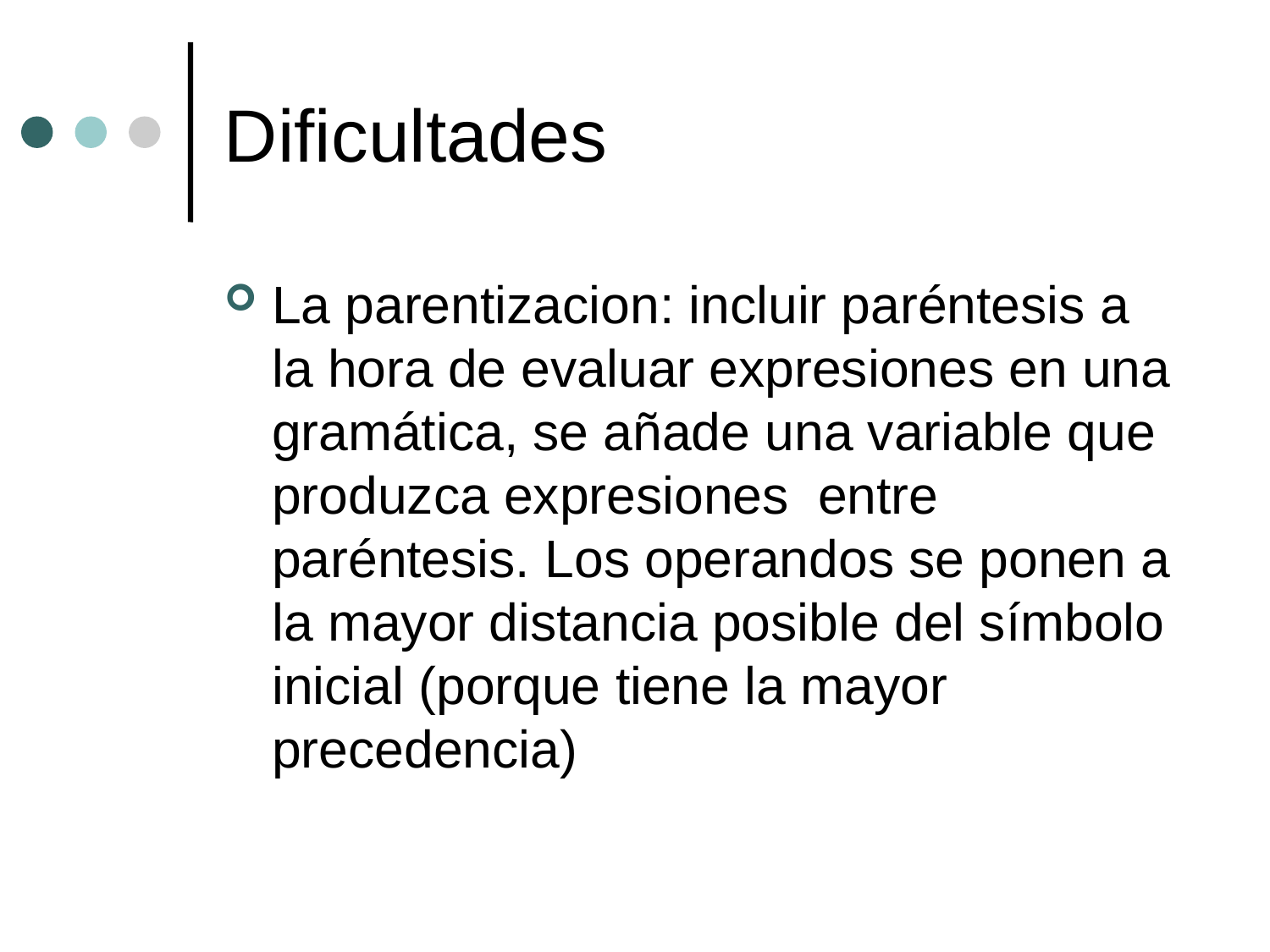

# Dificultades
La parentizacion: incluir paréntesis a la hora de evaluar expresiones en una gramática, se añade una variable que produzca expresiones  entre paréntesis. Los operandos se ponen a la mayor distancia posible del símbolo inicial (porque tiene la mayor precedencia)